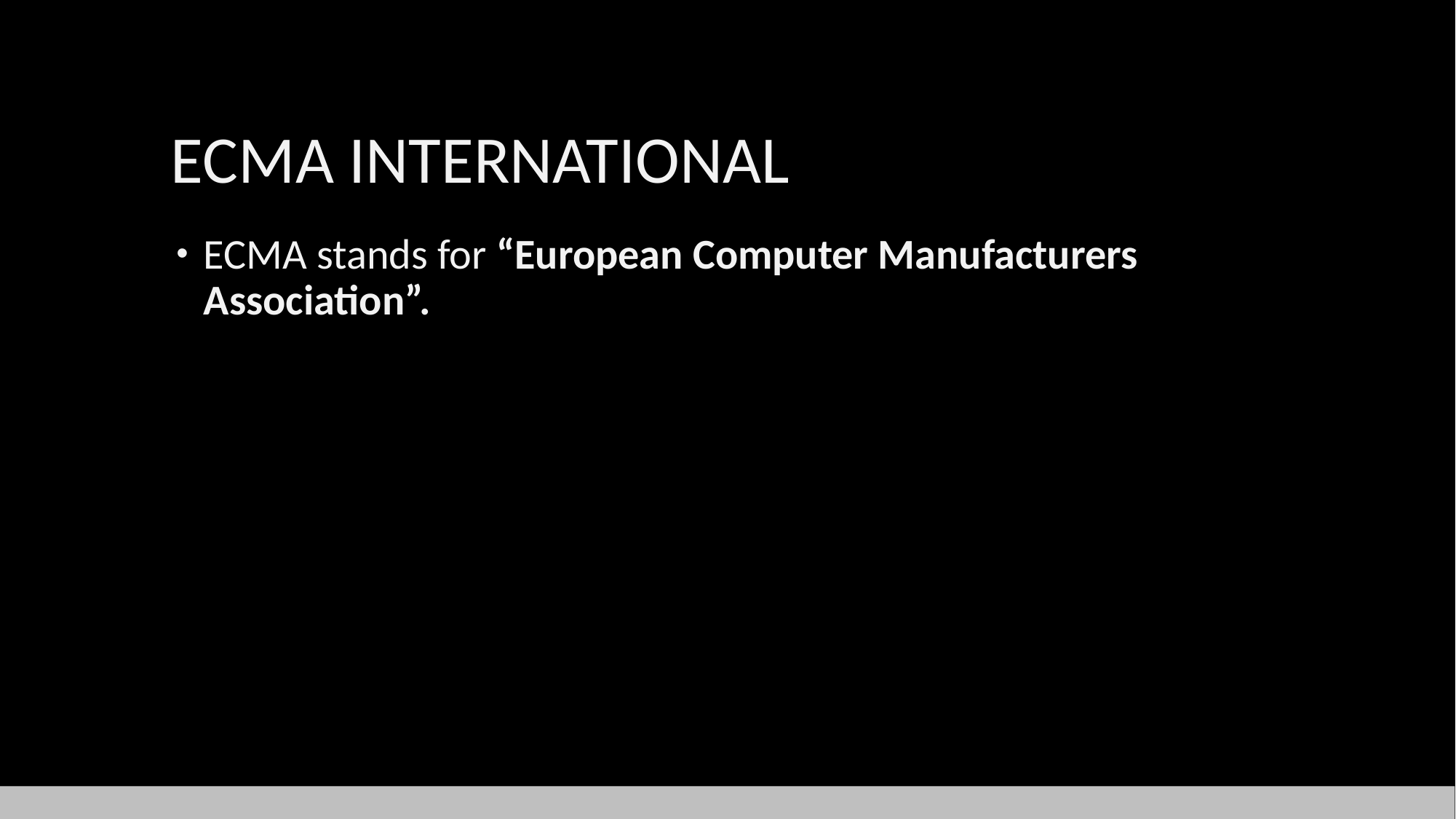

# ECMA INTERNATIONAL
ECMA stands for “European Computer Manufacturers Association”.